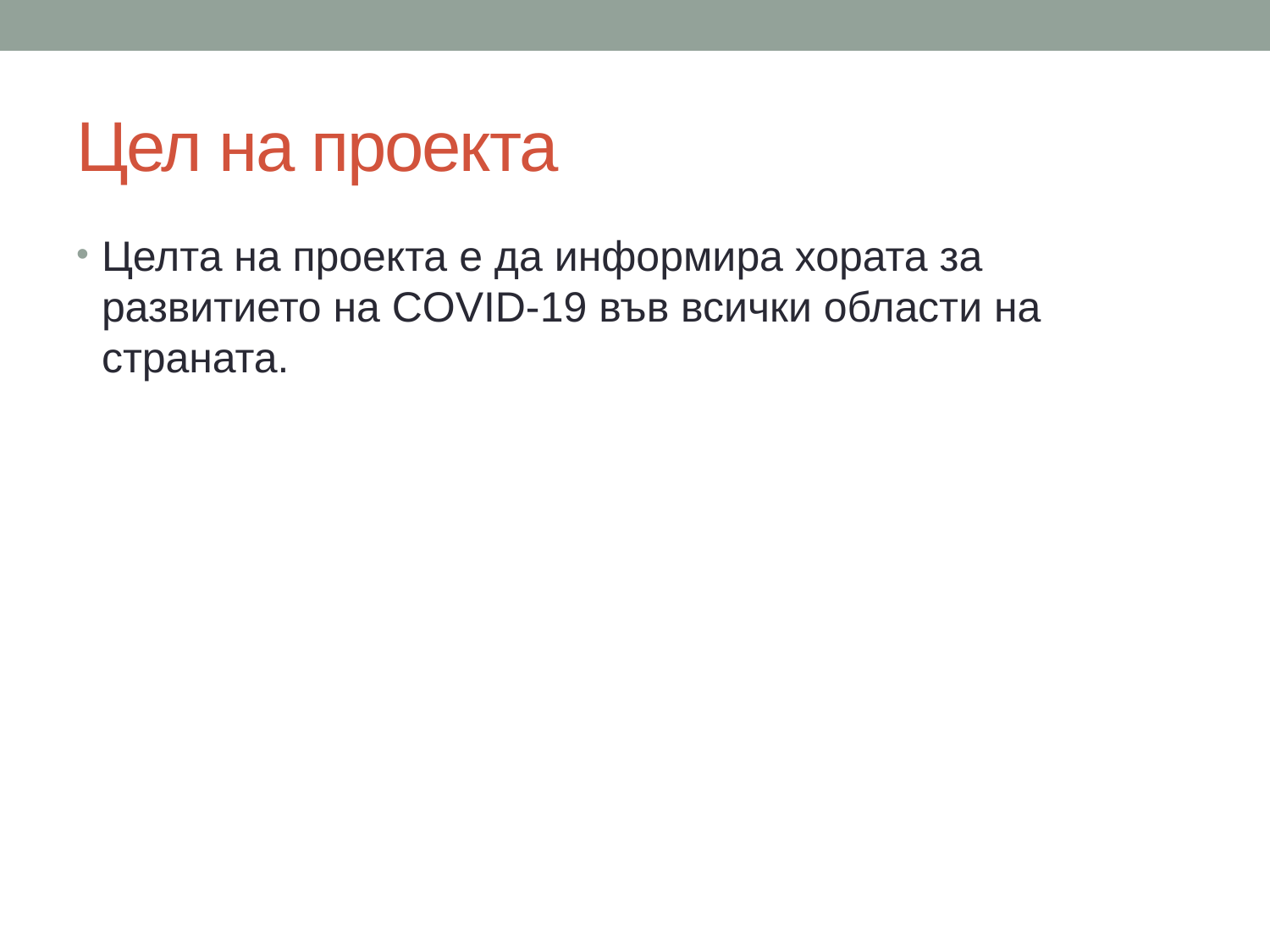

# Цел на проекта
Целта на проекта е да информира хората за развитието на COVID-19 във всички области на страната.